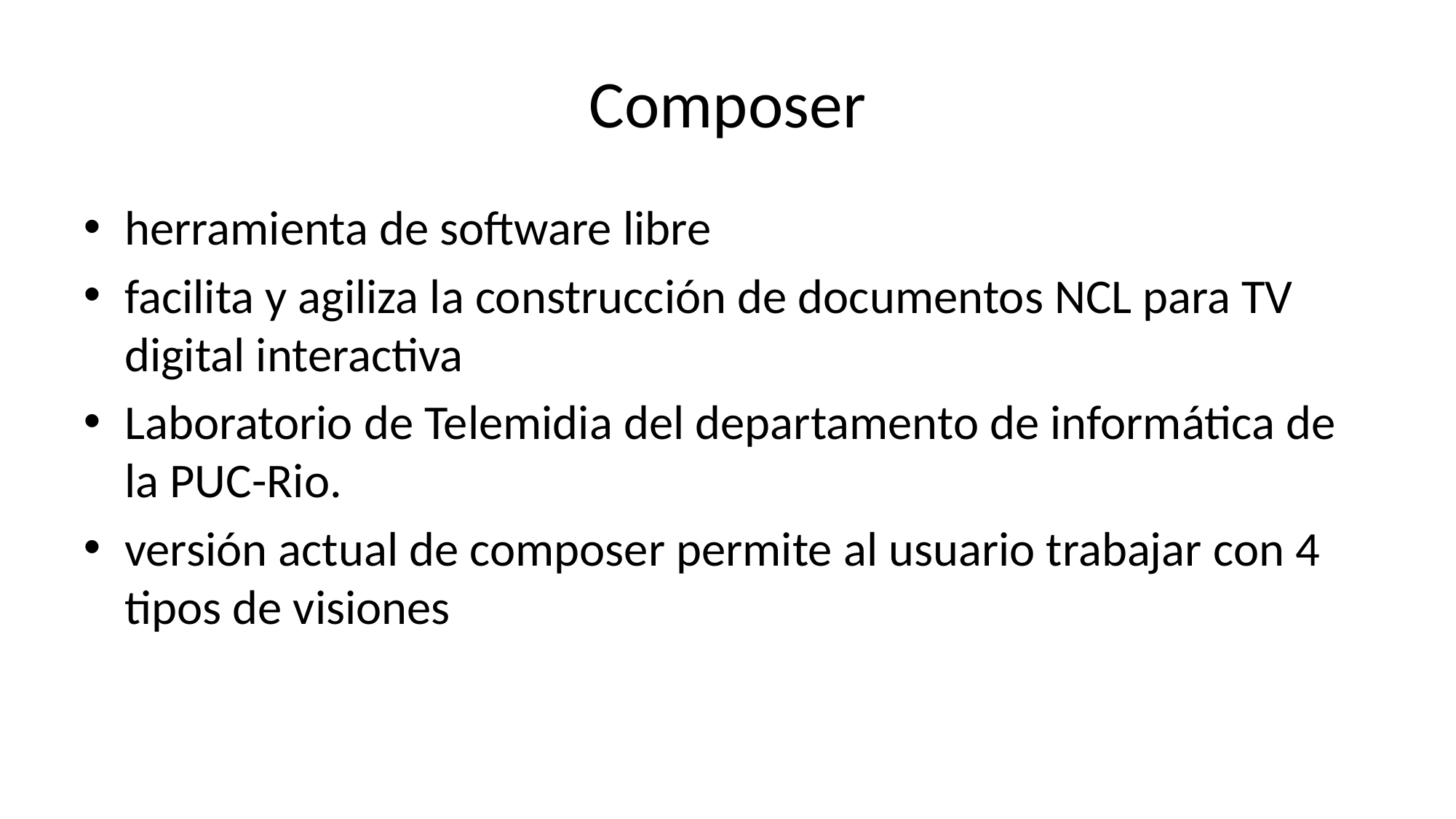

# Composer
herramienta de software libre
facilita y agiliza la construcción de documentos NCL para TV digital interactiva
Laboratorio de Telemidia del departamento de informática de la PUC-Rio.
versión actual de composer permite al usuario trabajar con 4 tipos de visiones